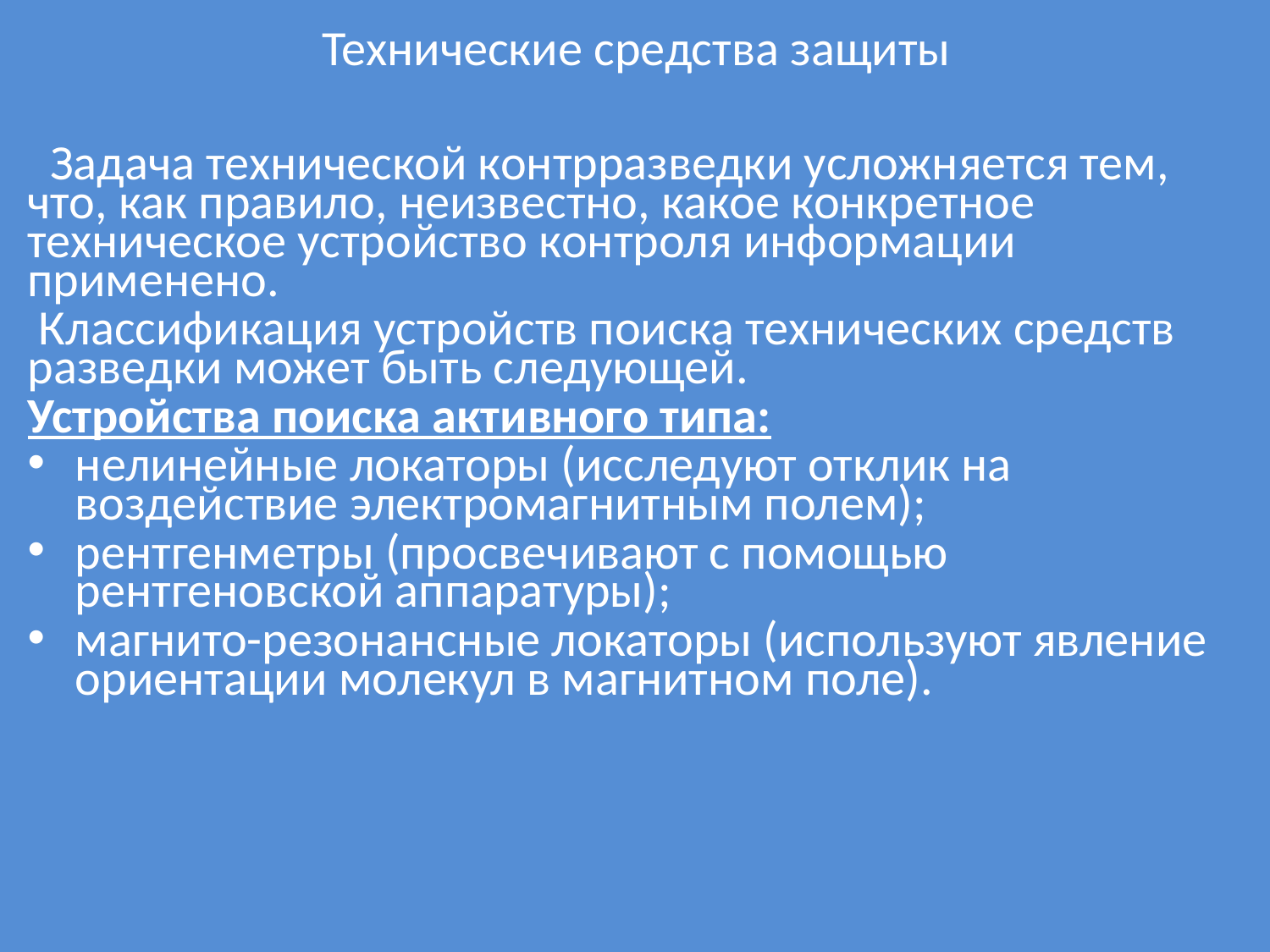

# Технические средства защиты

  Задача технической контрразведки усложняется тем, что, как правило, неизвестно, какое конкретное техническое устройство контроля информации применено.
 Классификация устройств поиска технических средств разведки может быть следующей.
Устройства поиска активного типа:
нелинейные локаторы (исследуют отклик на воздействие электромагнитным полем);
рентгенметры (просвечивают с помощью рентгеновской аппаратуры);
магнито-резонансные локаторы (используют явление ориентации молекул в магнитном поле).